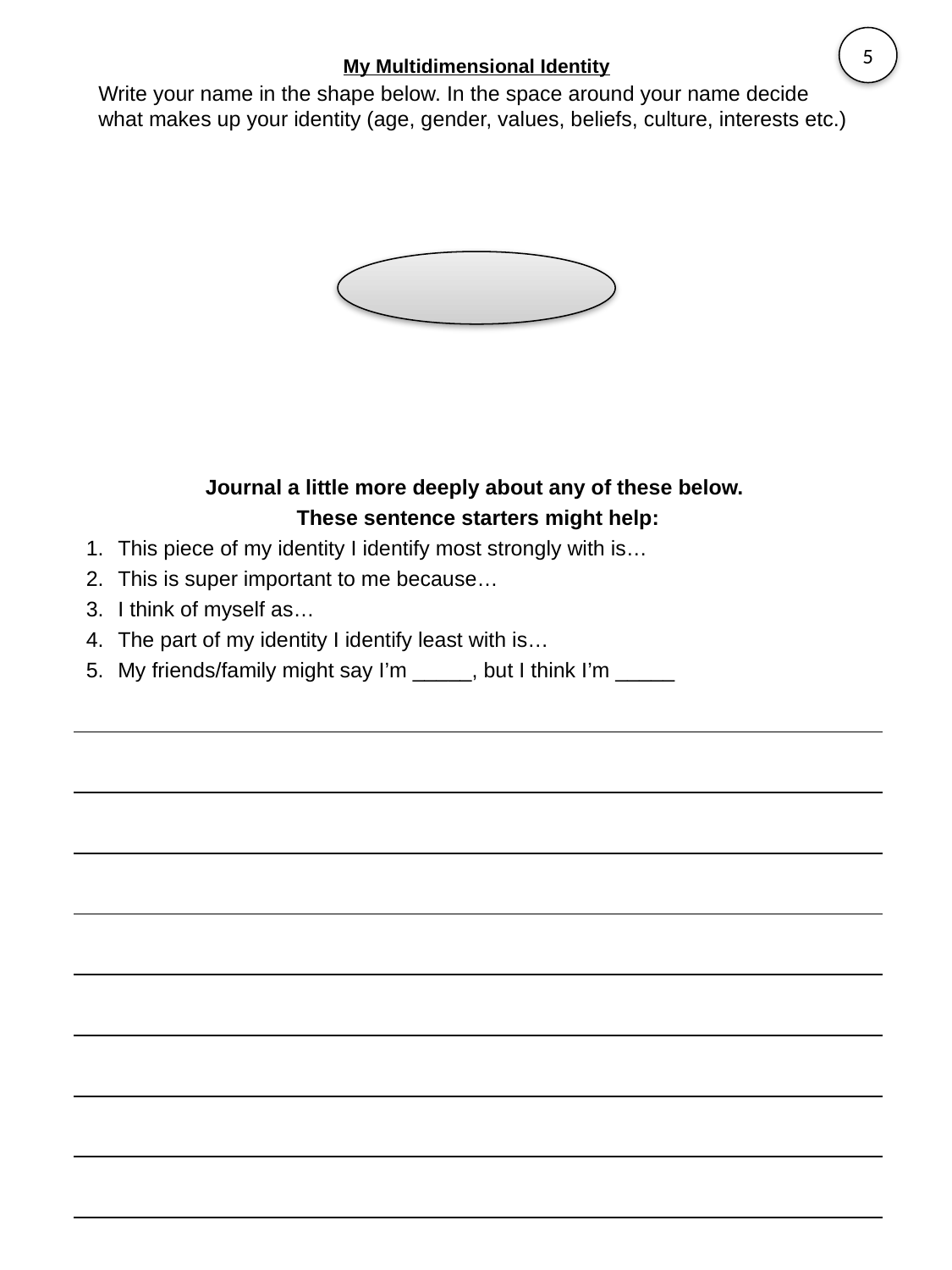

5
# My Multidimensional Identity
Write your name in the shape below. In the space around your name decide what makes up your identity (age, gender, values, beliefs, culture, interests etc.)

Journal a little more deeply about any of these below.
These sentence starters might help:
This piece of my identity I identify most strongly with is…
This is super important to me because…
I think of myself as…
The part of my identity I identify least with is…
My friends/family might say I’m _____, but I think I’m _____
|  |
| --- |
|  |
|  |
|  |
|  |
|  |
|  |
|  |
|  |